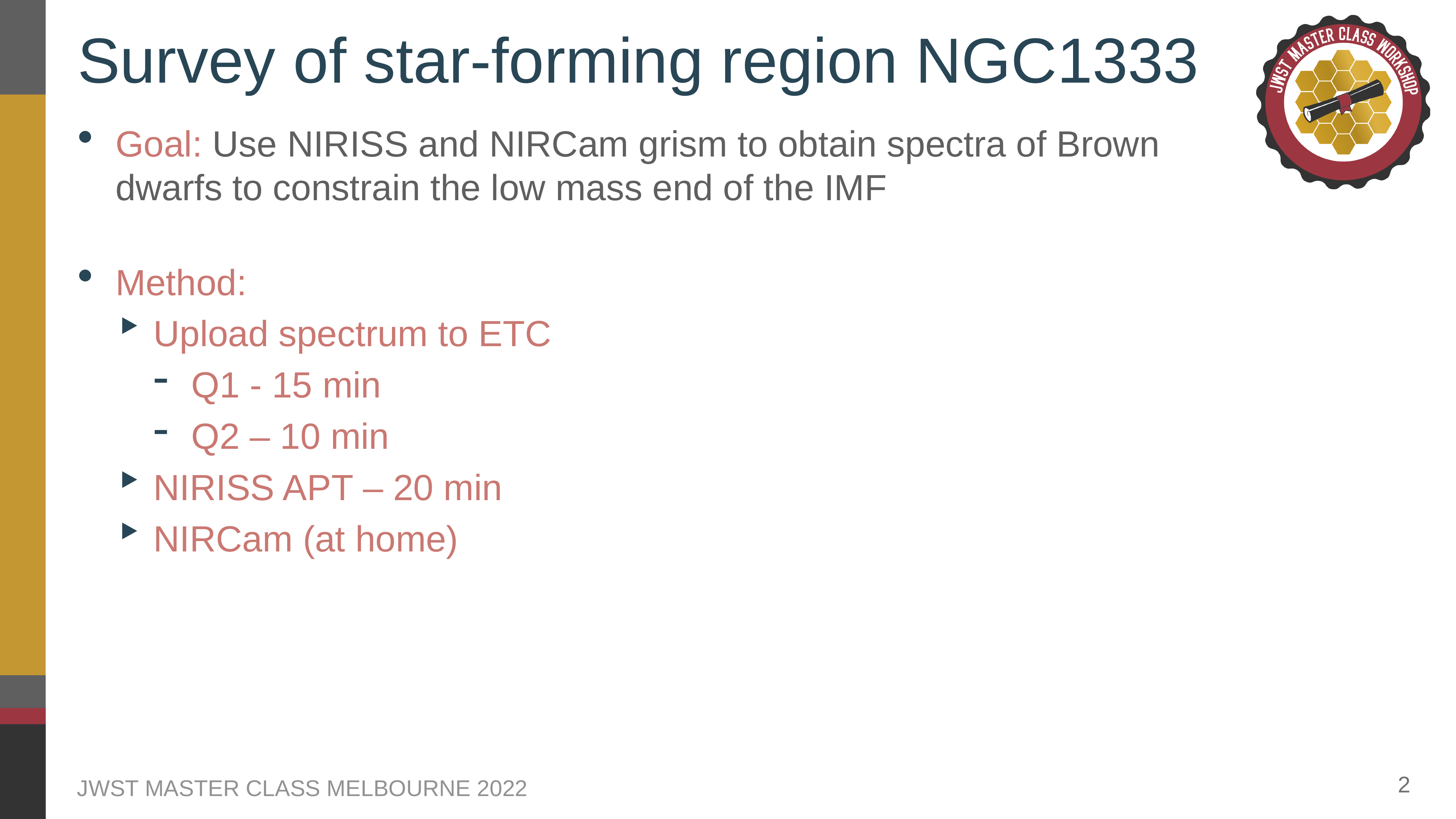

# Survey of star-forming region NGC1333
Goal: Use NIRISS and NIRCam grism to obtain spectra of Brown dwarfs to constrain the low mass end of the IMF
Method:
Upload spectrum to ETC
Q1 - 15 min
Q2 – 10 min
NIRISS APT – 20 min
NIRCam (at home)

2